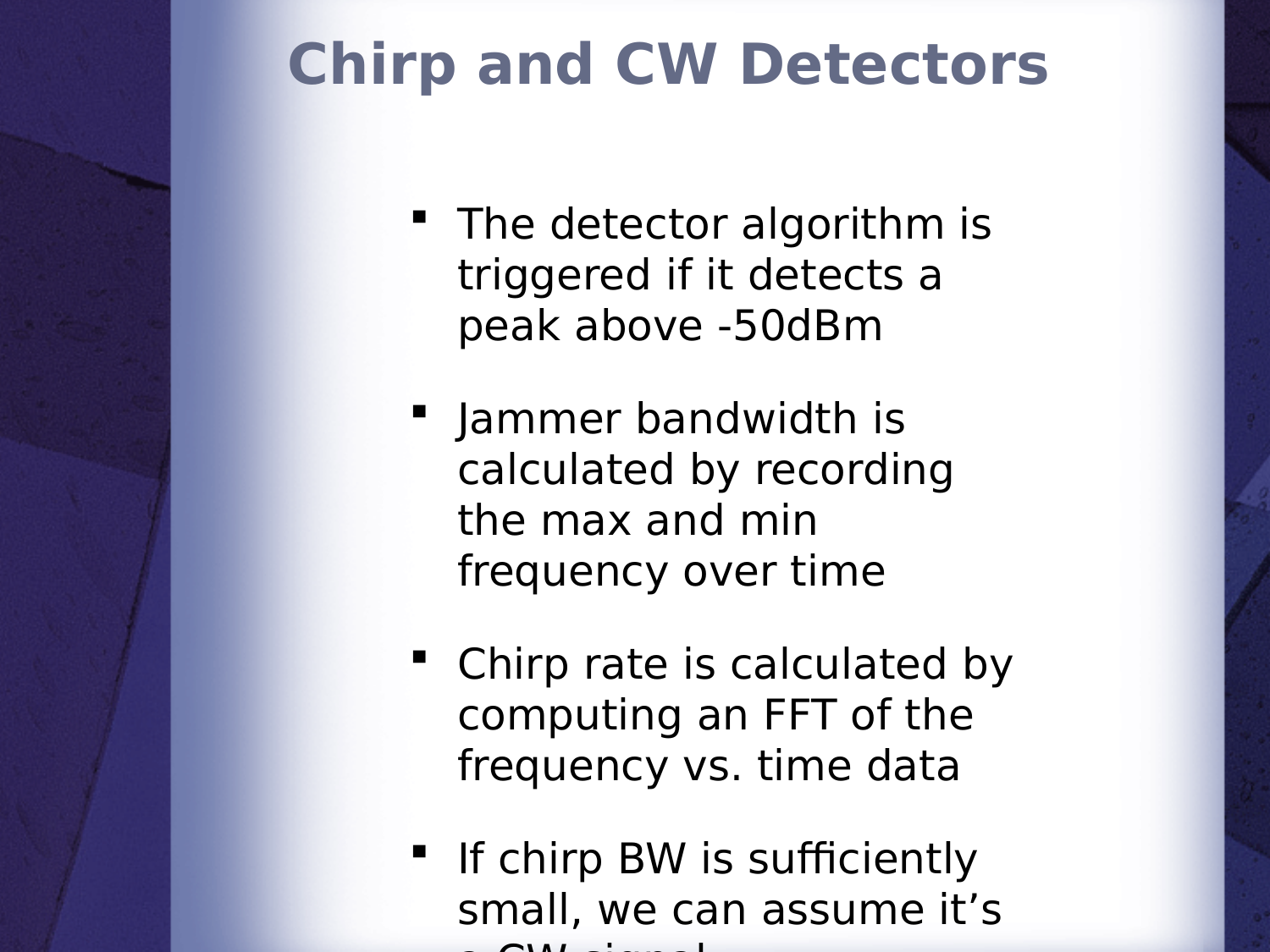

# Chirp and CW Detectors
The detector algorithm is triggered if it detects a peak above -50dBm
Jammer bandwidth is calculated by recording the max and min frequency over time
Chirp rate is calculated by computing an FFT of the frequency vs. time data
If chirp BW is sufficiently small, we can assume it’s a CW signal